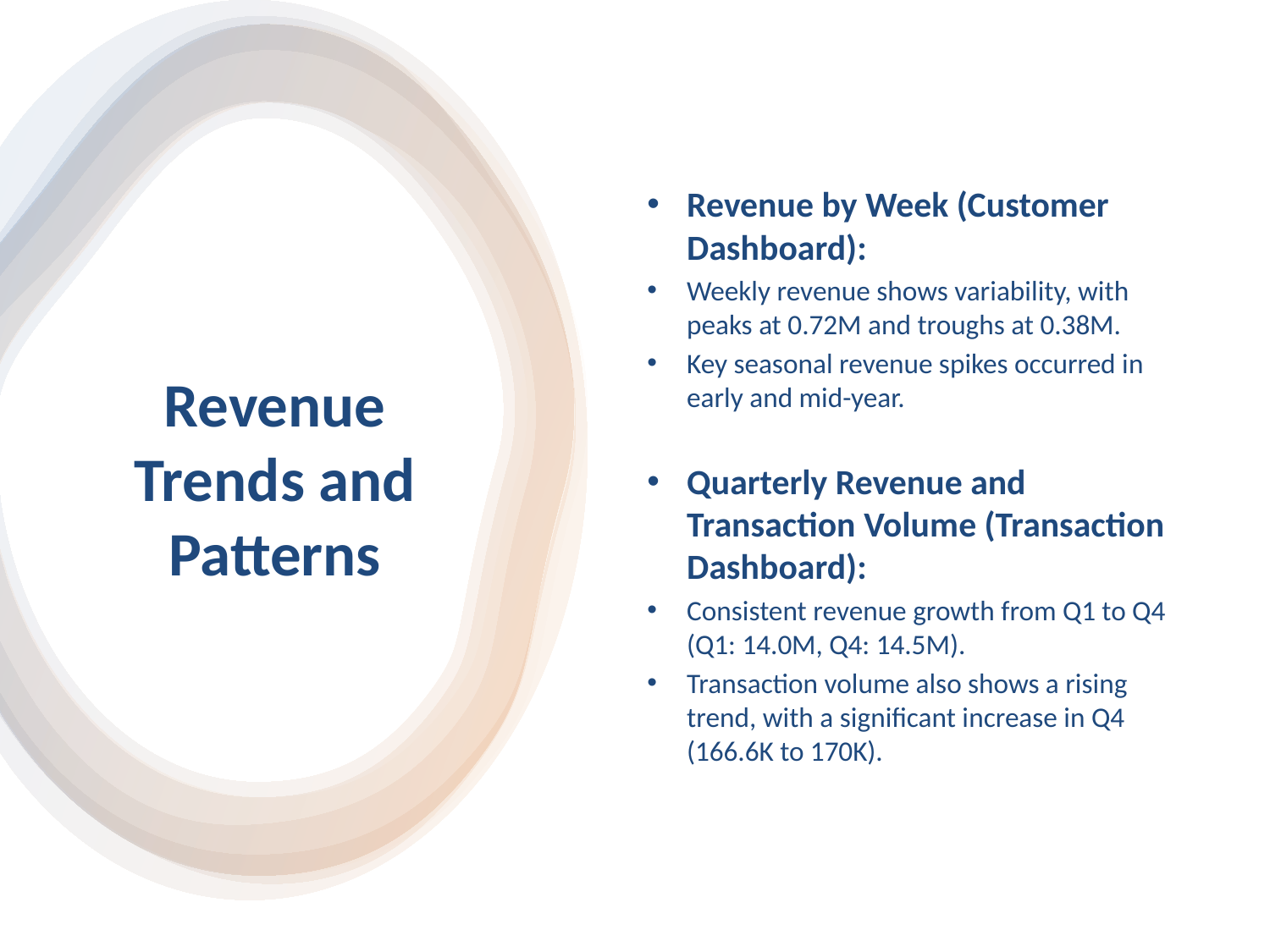

Revenue by Week (Customer Dashboard):
Weekly revenue shows variability, with peaks at 0.72M and troughs at 0.38M.
Key seasonal revenue spikes occurred in early and mid-year.

Quarterly Revenue and Transaction Volume (Transaction Dashboard):
Consistent revenue growth from Q1 to Q4 (Q1: 14.0M, Q4: 14.5M).
Transaction volume also shows a rising trend, with a significant increase in Q4 (166.6K to 170K).
# Revenue Trends and Patterns